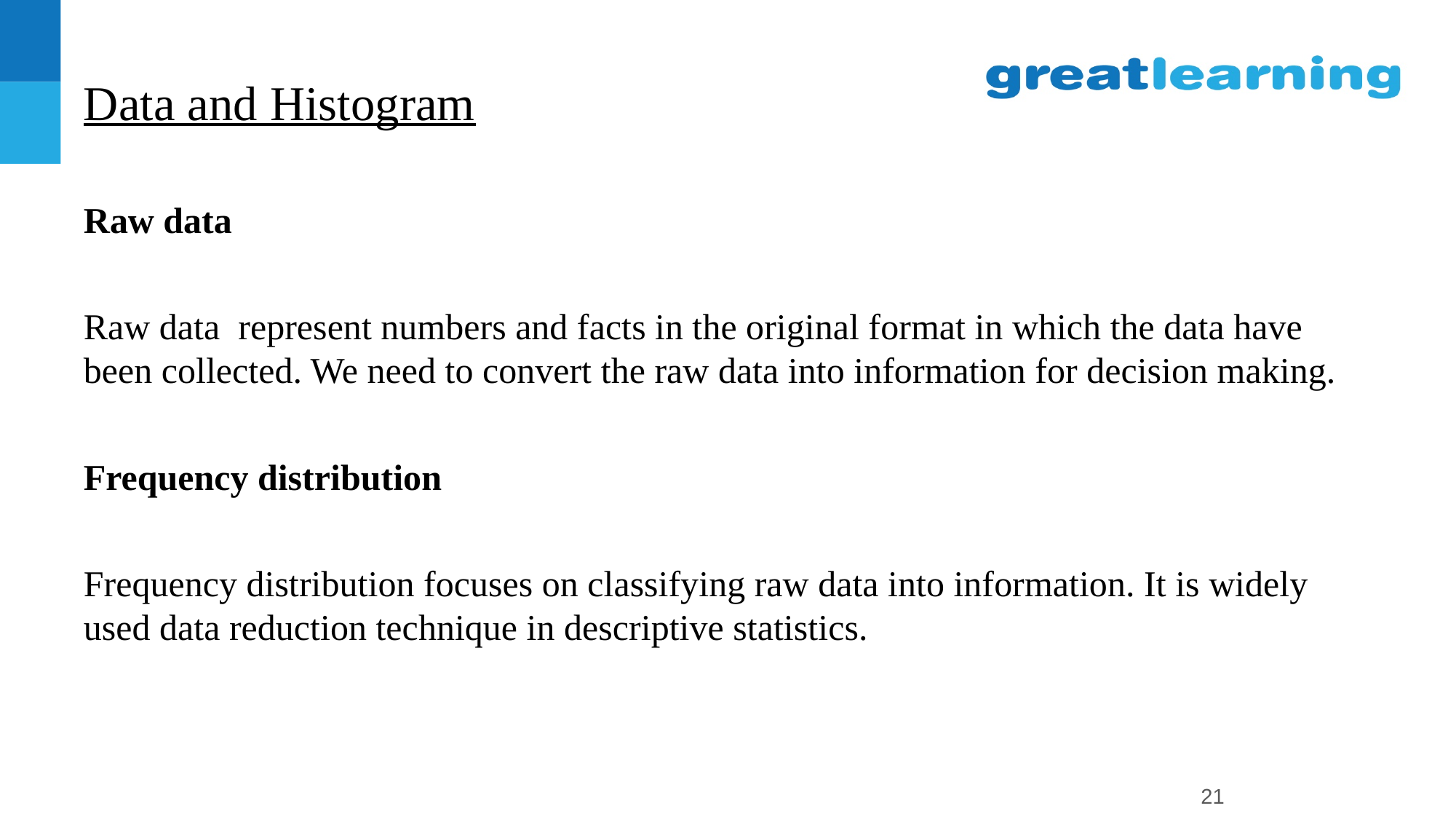

# Data and Histogram
Raw data

Raw data  represent numbers and facts in the original format in which the data have been collected. We need to convert the raw data into information for decision making.

Frequency distribution

Frequency distribution focuses on classifying raw data into information. It is widely used data reduction technique in descriptive statistics.
21